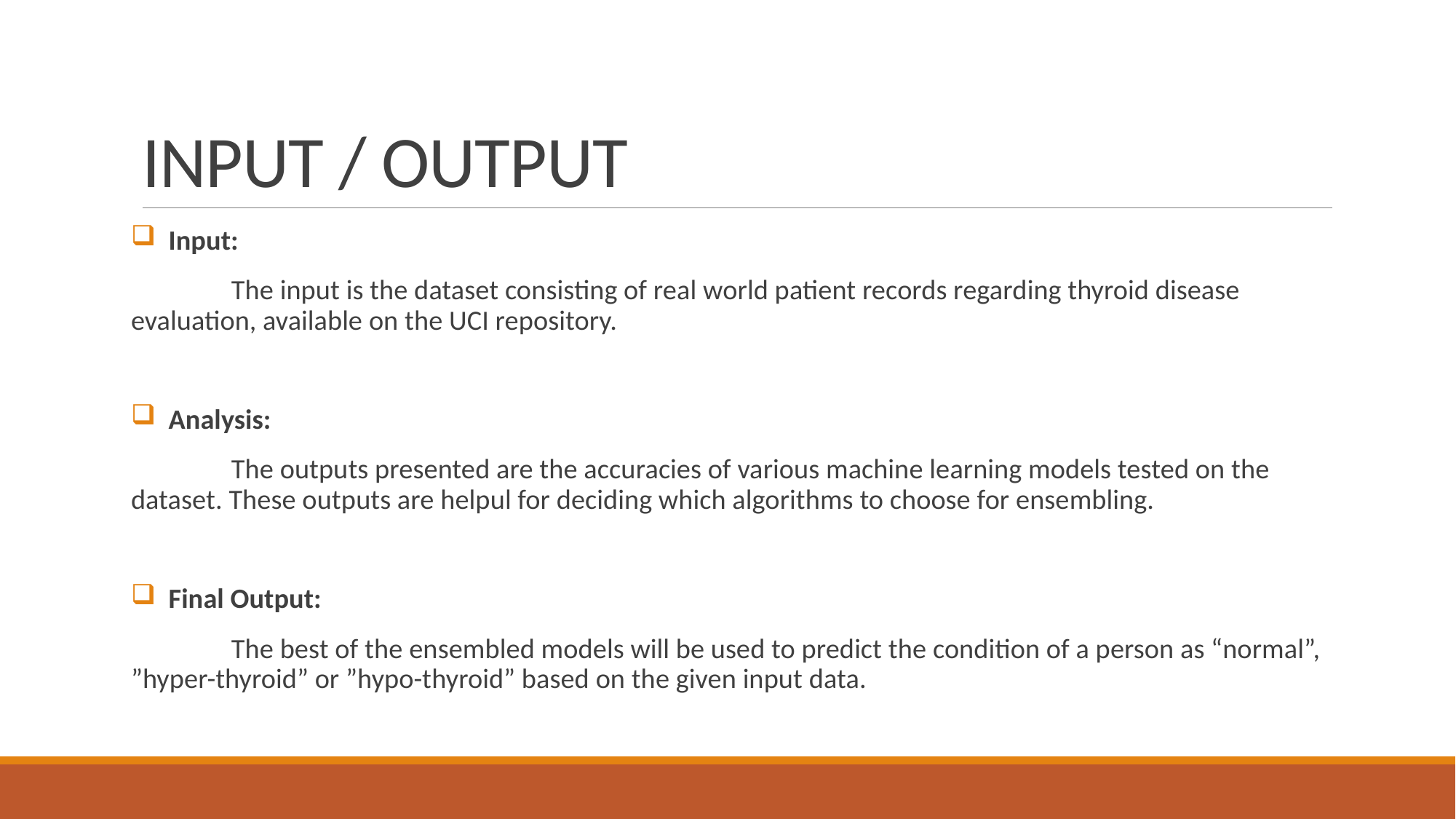

# INPUT / OUTPUT
Input:
	The input is the dataset consisting of real world patient records regarding thyroid disease evaluation, available on the UCI repository.

Analysis:
	The outputs presented are the accuracies of various machine learning models tested on the dataset. These outputs are helpul for deciding which algorithms to choose for ensembling.

Final Output:
	The best of the ensembled models will be used to predict the condition of a person as “normal”, ”hyper-thyroid” or ”hypo-thyroid” based on the given input data.